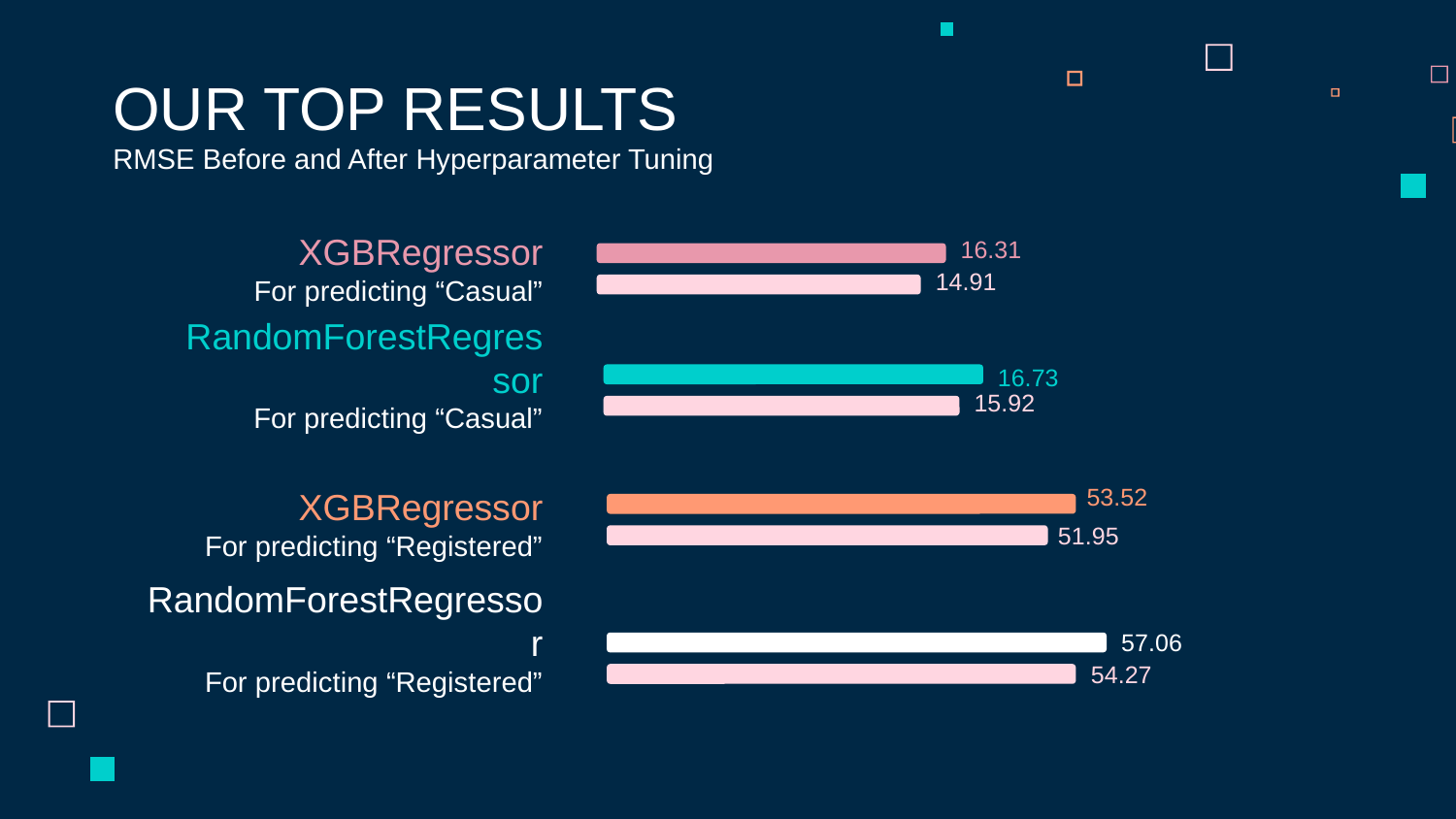

# OUR TOP RESULTS
RMSE Before and After Hyperparameter Tuning
16.31
XGBRegressor

14.91
For predicting “Casual”

16.73
RandomForestRegressor

15.92
For predicting “Casual”

53.52
XGBRegressor

51.95
For predicting “Registered”

57.06
RandomForestRegressor

54.27
For predicting “Registered”